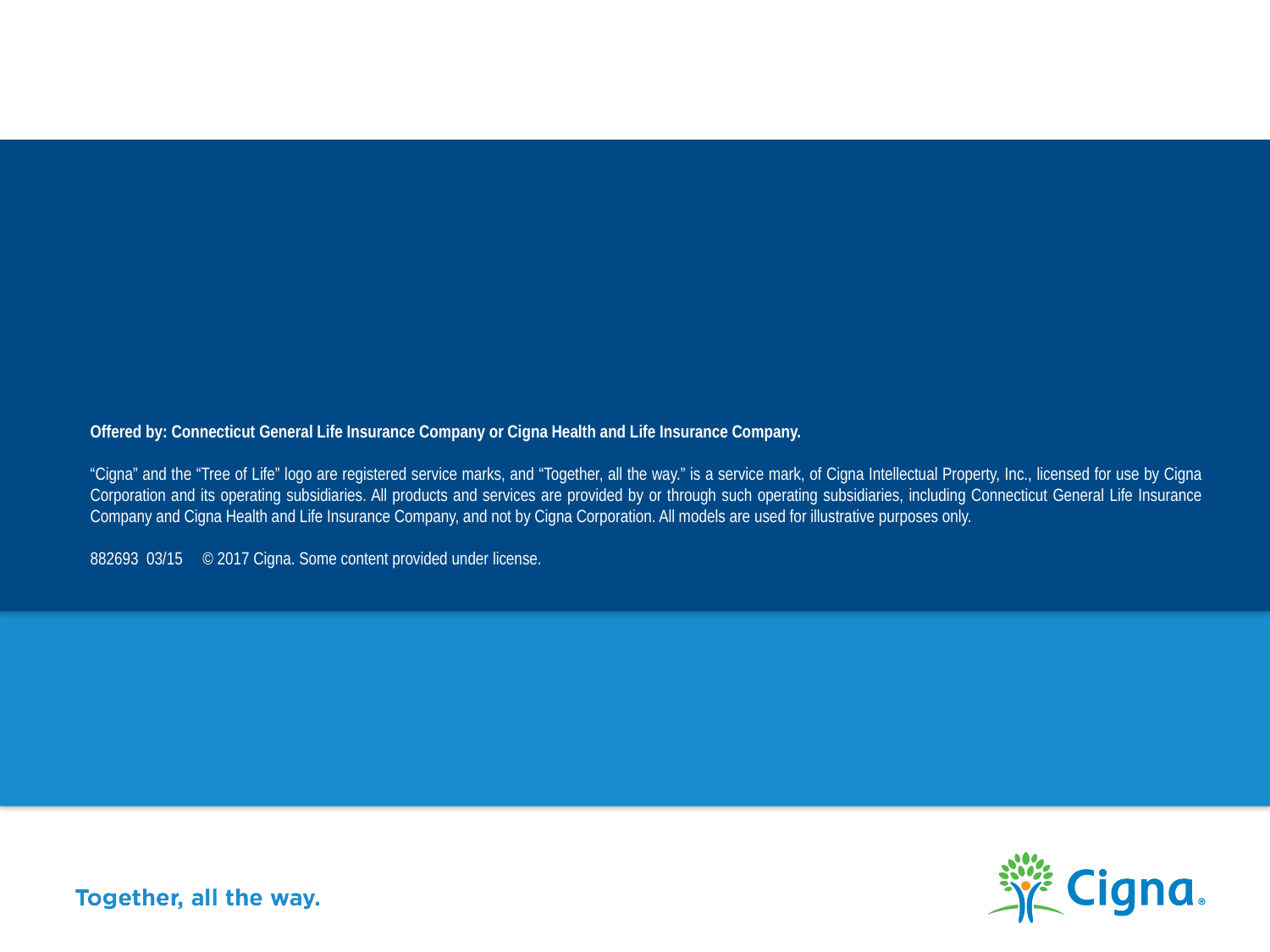

Offered by: Connecticut General Life Insurance Company or Cigna Health and Life Insurance Company.

“Cigna” and the “Tree of Life” logo are registered service marks, and “Together, all the way.” is a service mark, of Cigna Intellectual Property, Inc., licensed for use by Cigna Corporation and its operating subsidiaries. All products and services are provided by or through such operating subsidiaries, including Connecticut General Life Insurance Company and Cigna Health and Life Insurance Company, and not by Cigna Corporation. All models are used for illustrative purposes only.

882693  03/15     © 2017 Cigna. Some content provided under license.